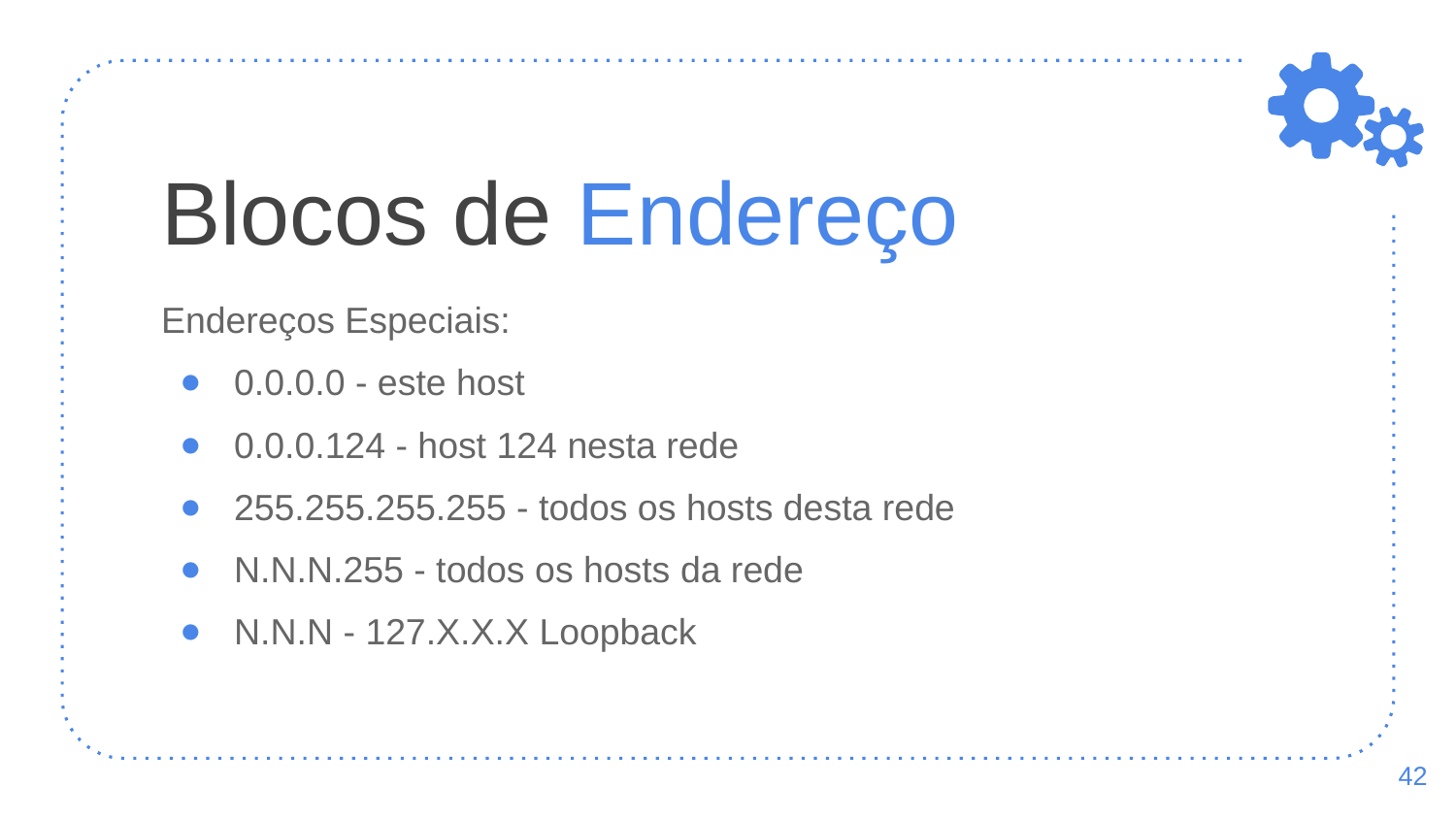

# Blocos de Endereço
Endereços Especiais:
0.0.0.0 - este host
0.0.0.124 - host 124 nesta rede
255.255.255.255 - todos os hosts desta rede
N.N.N.255 - todos os hosts da rede
N.N.N - 127.X.X.X Loopback
42